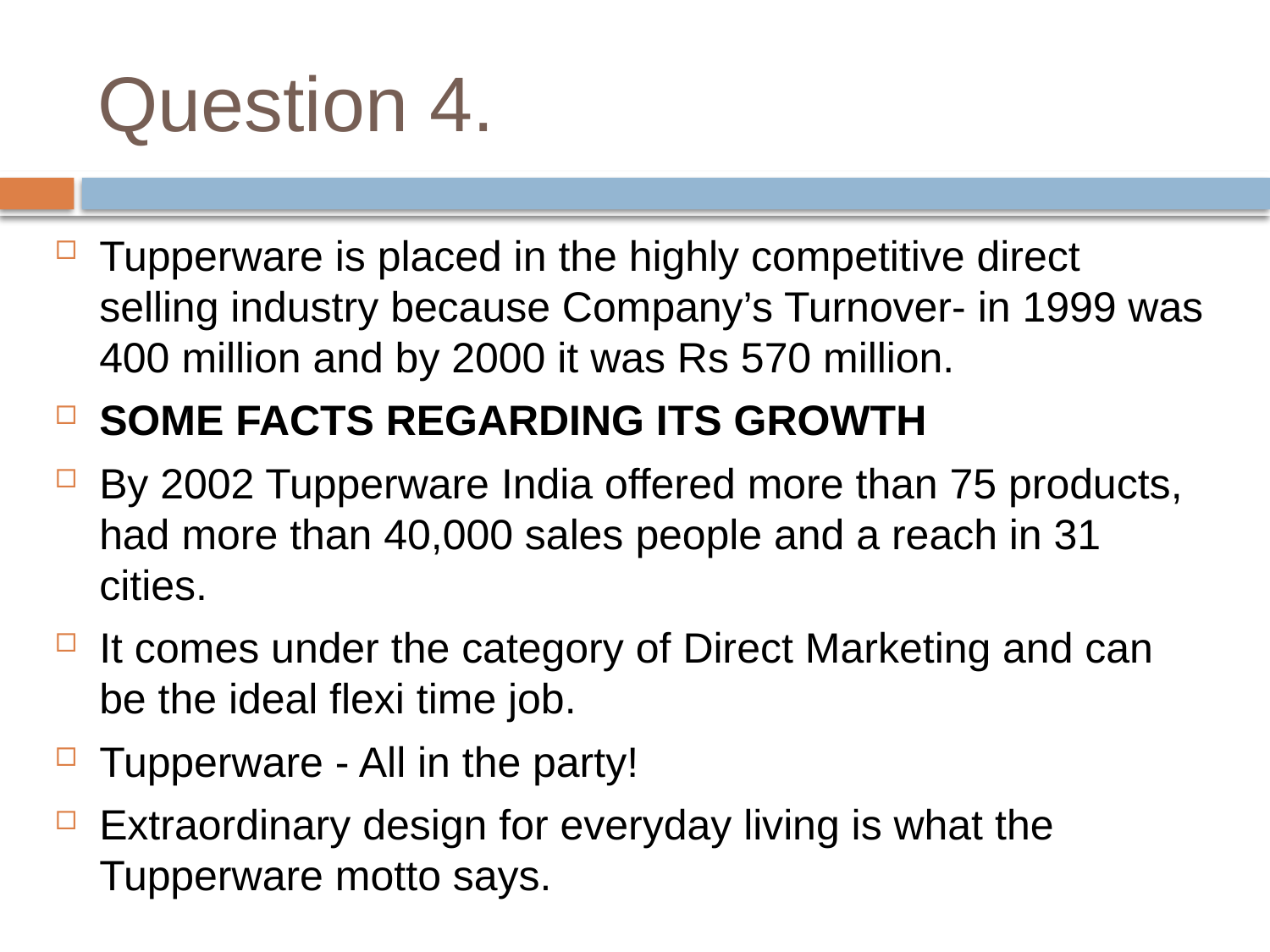

# Question 4.
Tupperware is placed in the highly competitive direct selling industry because Company’s Turnover- in 1999 was 400 million and by 2000 it was Rs 570 million.
SOME FACTS REGARDING ITS GROWTH
By 2002 Tupperware India offered more than 75 products, had more than 40,000 sales people and a reach in 31 cities.
It comes under the category of Direct Marketing and can be the ideal flexi time job.
Tupperware - All in the party!
Extraordinary design for everyday living is what the Tupperware motto says.